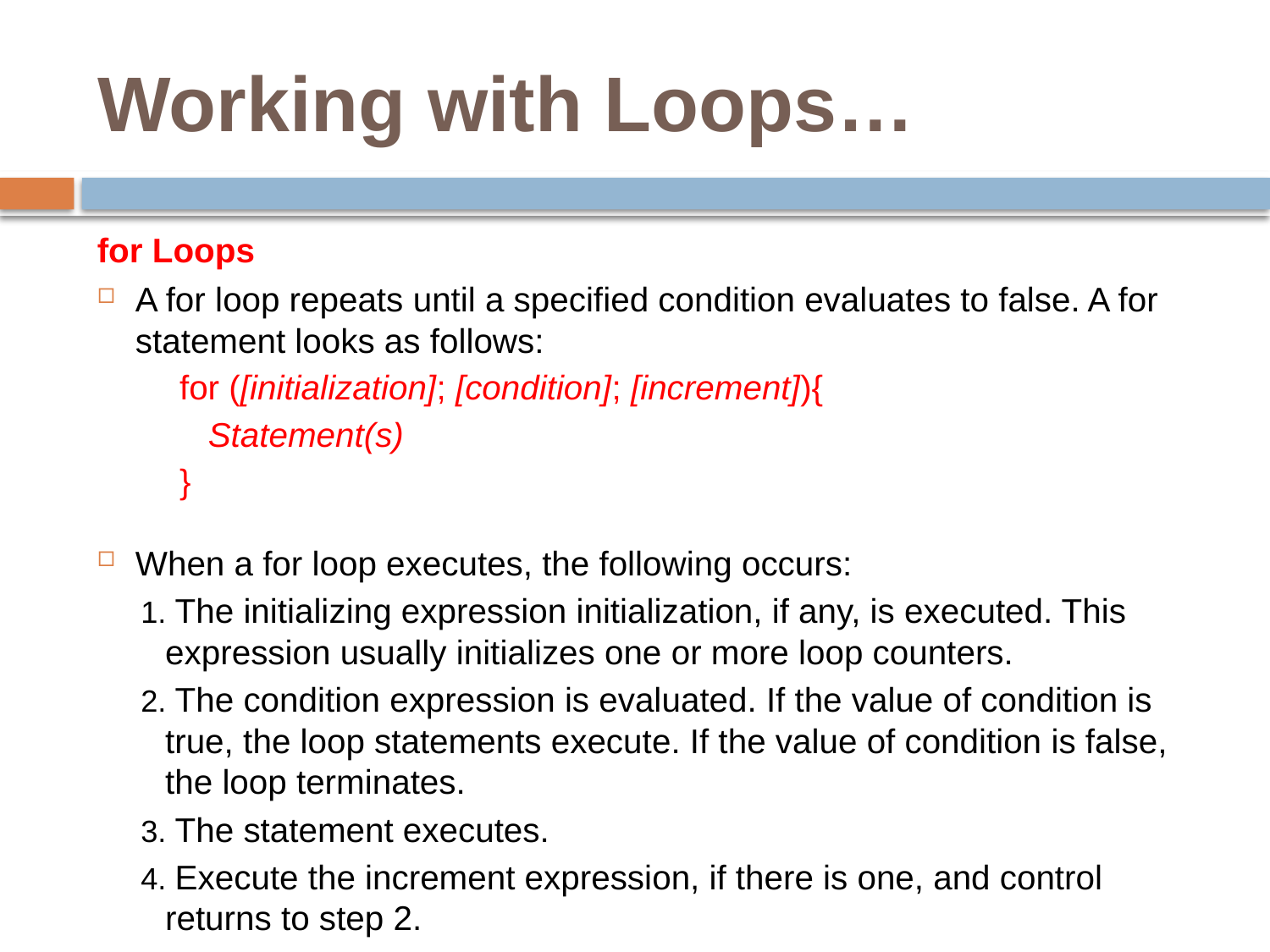

# Working with Loops…
for Loops
A for loop repeats until a specified condition evaluates to false. A for statement looks as follows:
for ([initialization]; [condition]; [increment]){
   Statement(s)
}

When a for loop executes, the following occurs:
 The initializing expression initialization, if any, is executed. This expression usually initializes one or more loop counters.
 The condition expression is evaluated. If the value of condition is true, the loop statements execute. If the value of condition is false, the loop terminates.
 The statement executes.
 Execute the increment expression, if there is one, and control returns to step 2.